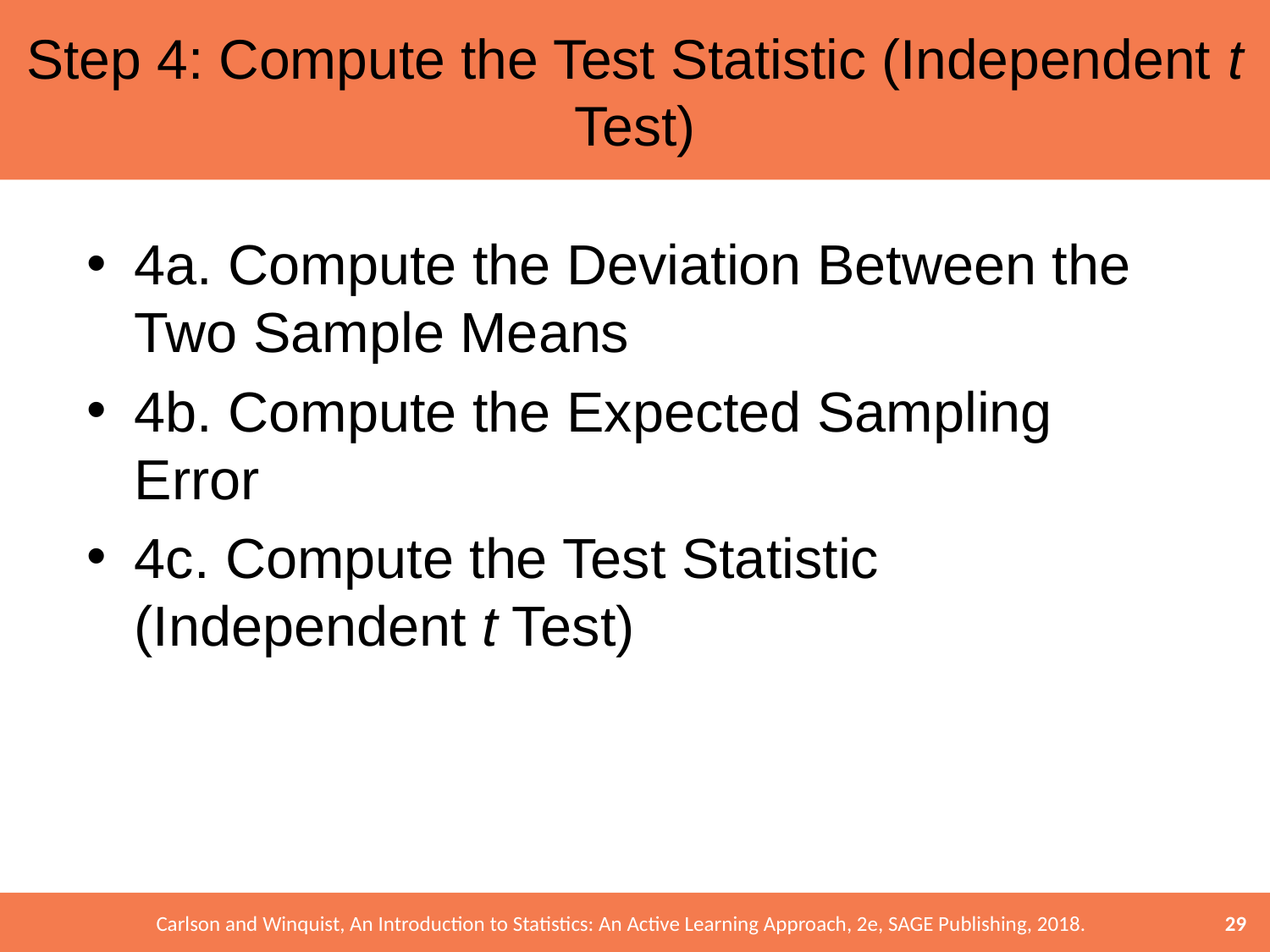

# Step 4: Compute the Test Statistic (Independent t Test)
4a. Compute the Deviation Between the Two Sample Means
4b. Compute the Expected Sampling Error
4c. Compute the Test Statistic (Independent t Test)

29
Carlson and Winquist, An Introduction to Statistics: An Active Learning Approach, 2e, SAGE Publishing, 2018.